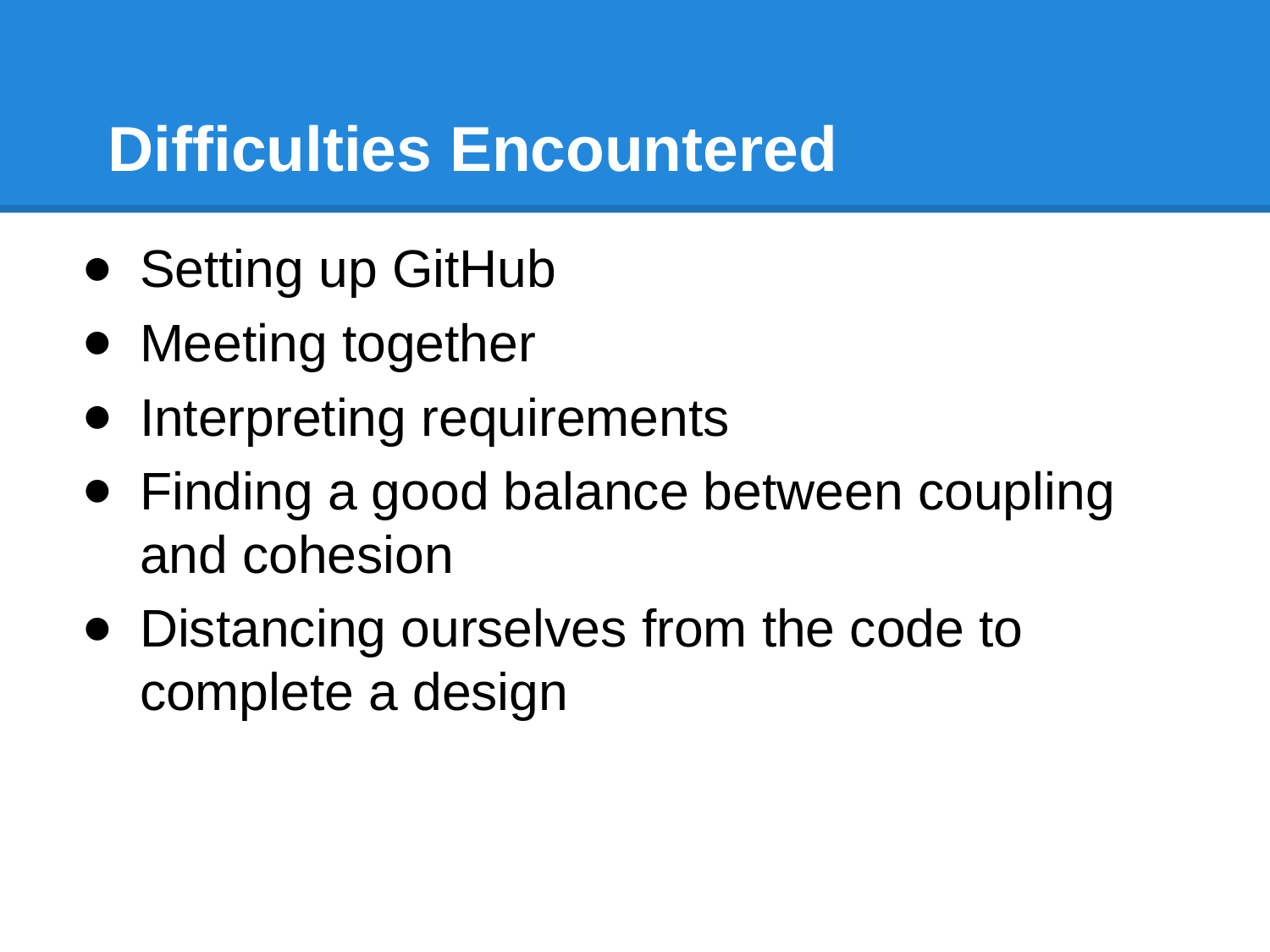

# Difficulties Encountered
Setting up GitHub
Meeting together
Interpreting requirements
Finding a good balance between coupling and cohesion
Distancing ourselves from the code to complete a design